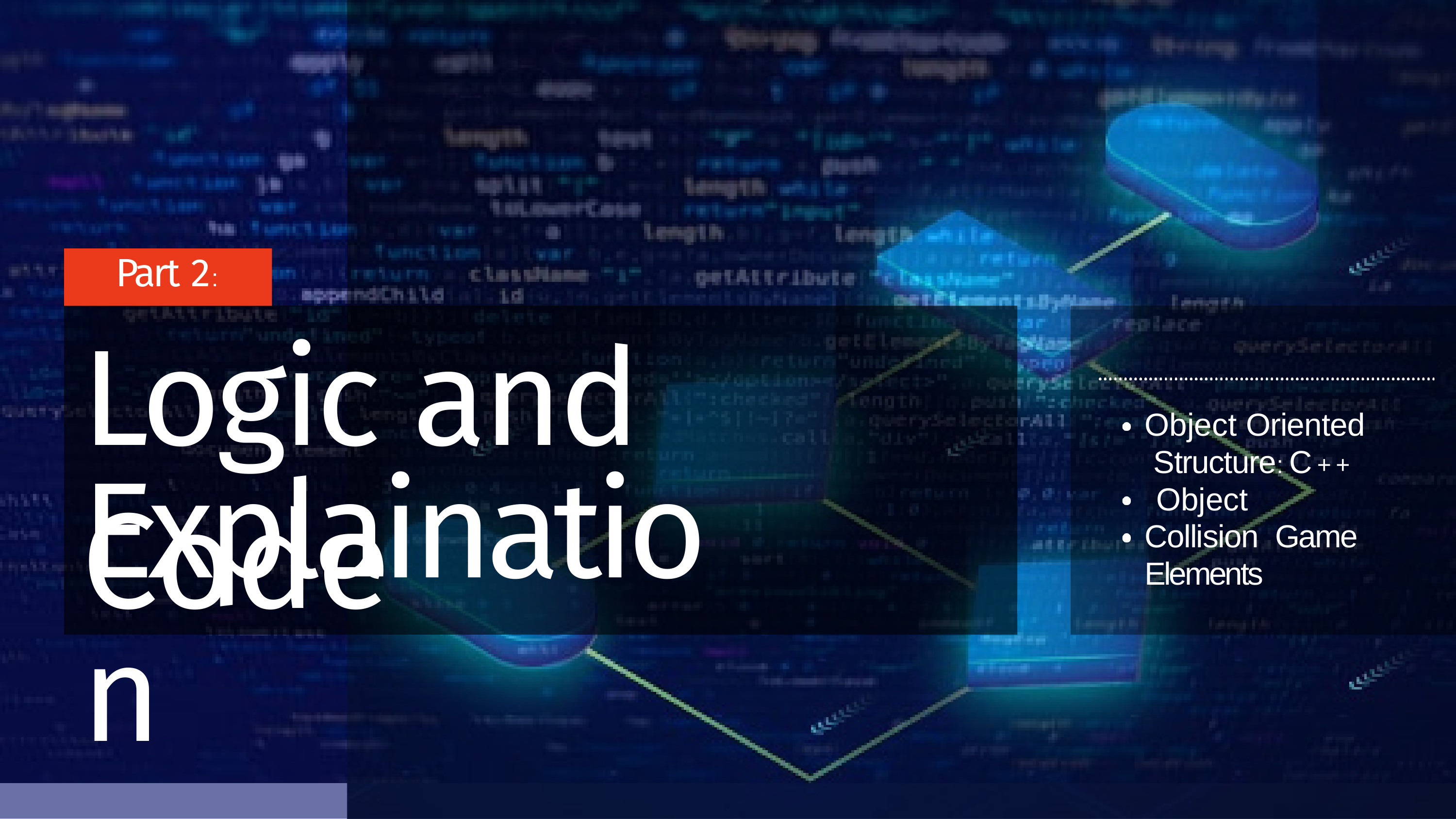

# Part 2:

Logic and Code
Object Oriented  Structure: C++  Object Collision  Game Elements
Explaination